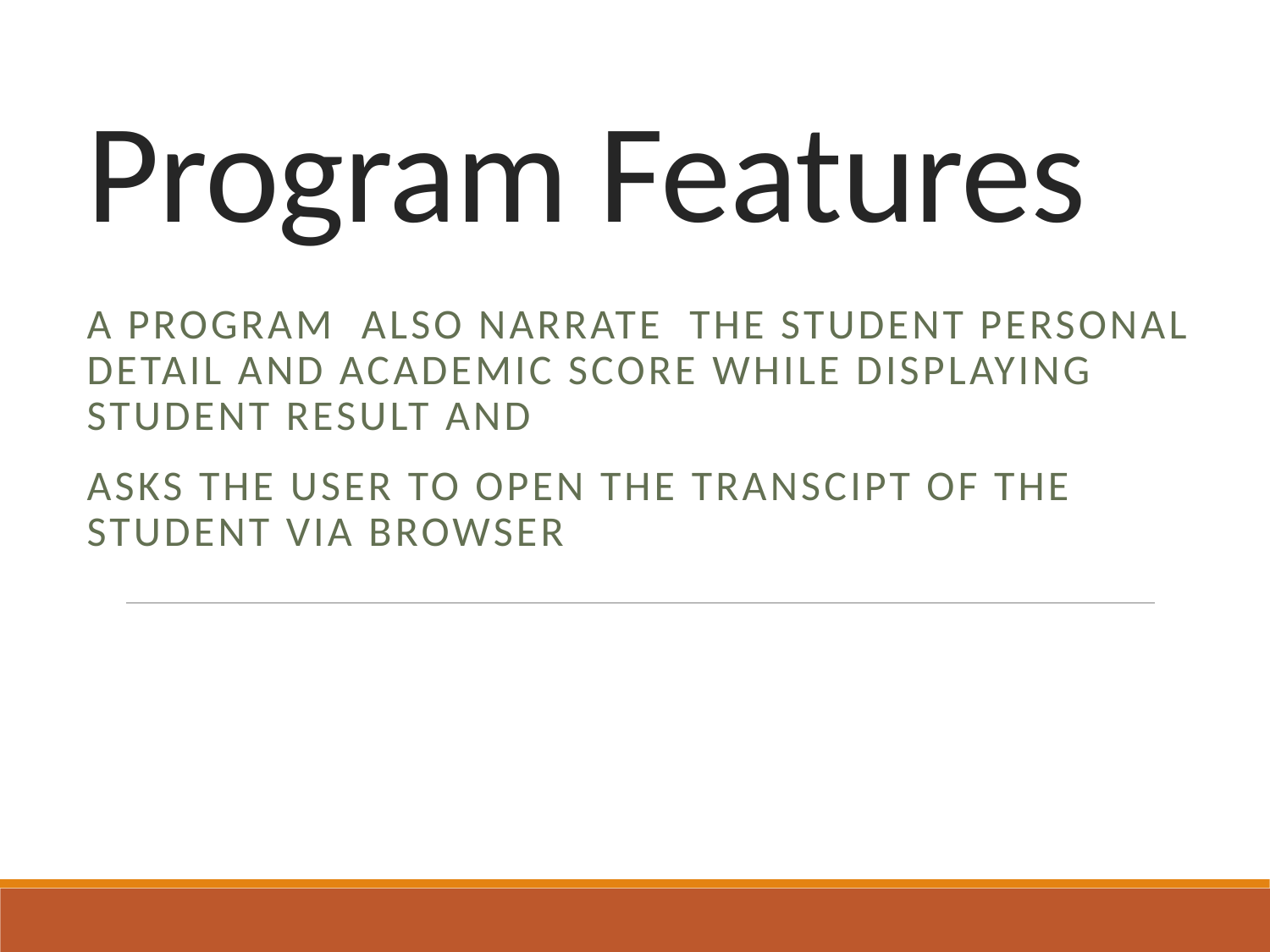

# Program Features
A program  also narrate  the student personal detail and academic score while displaying student result and
Asks the user to open the transcipt of the student via Browser